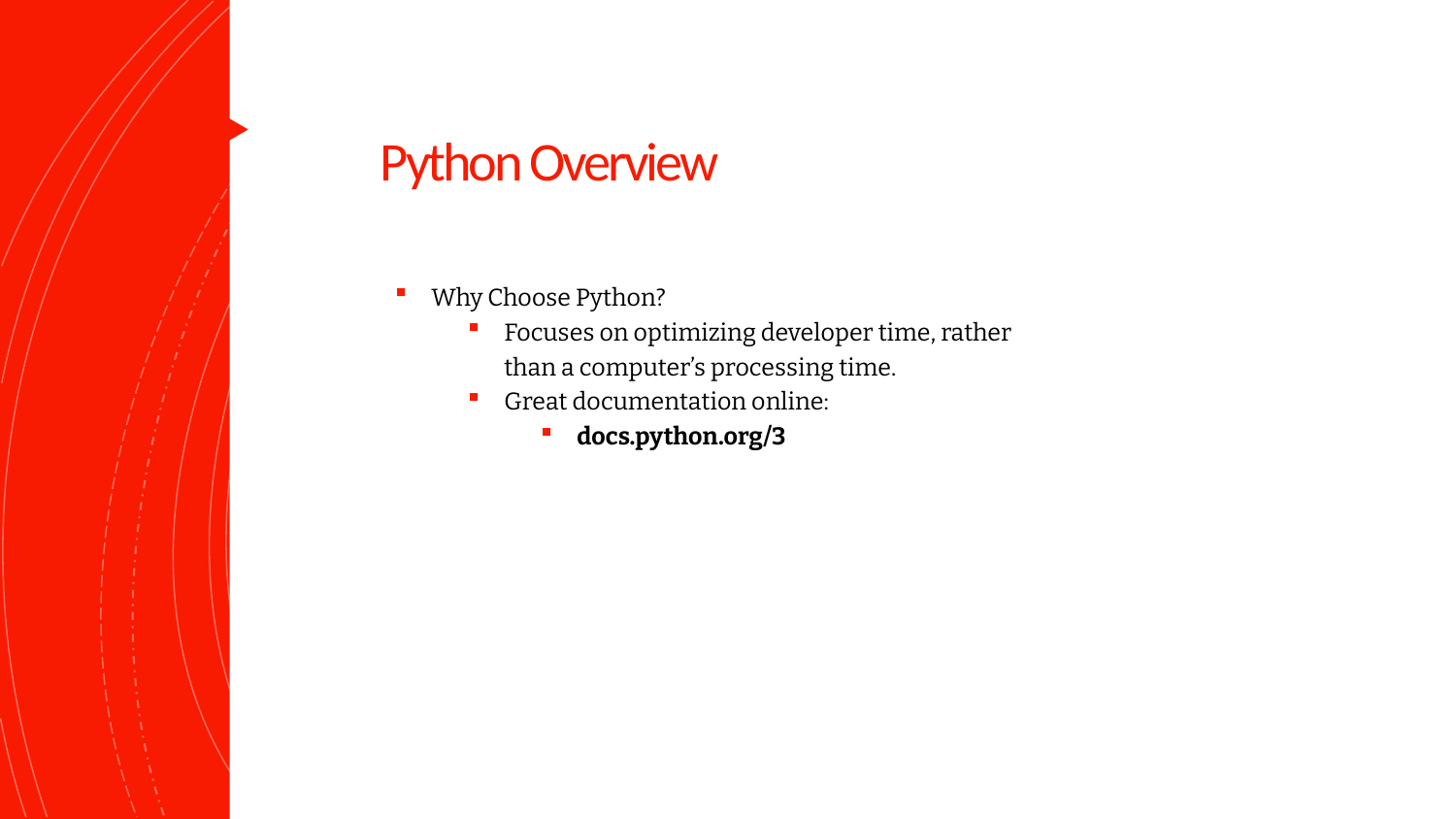

# Python Overview

Why Choose Python?
Focuses on optimizing developer time, rather than a computer’s processing time.
Great documentation online:
docs.python.org/3